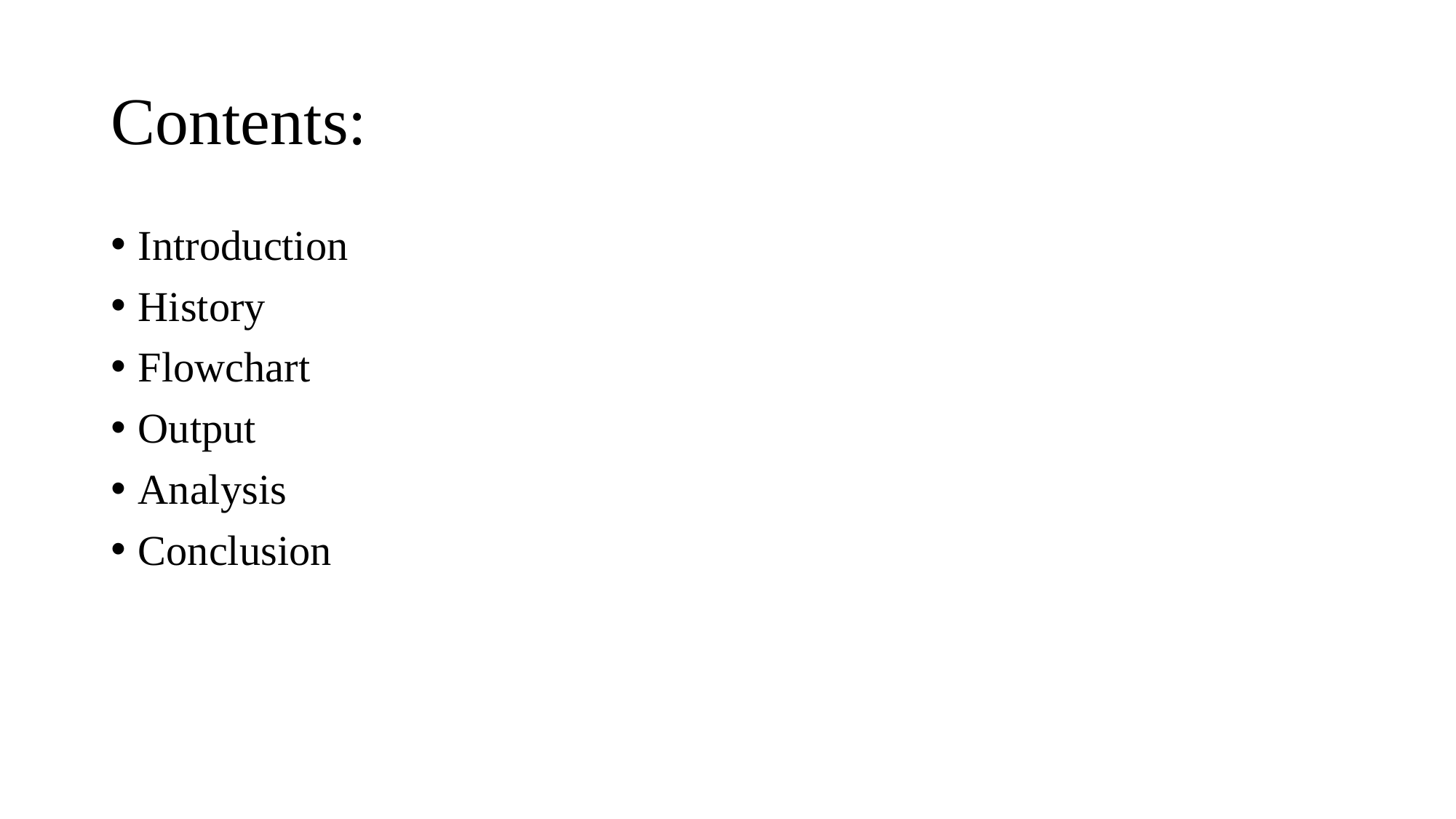

# Contents:
Introduction
History
Flowchart
Output
Analysis
Conclusion